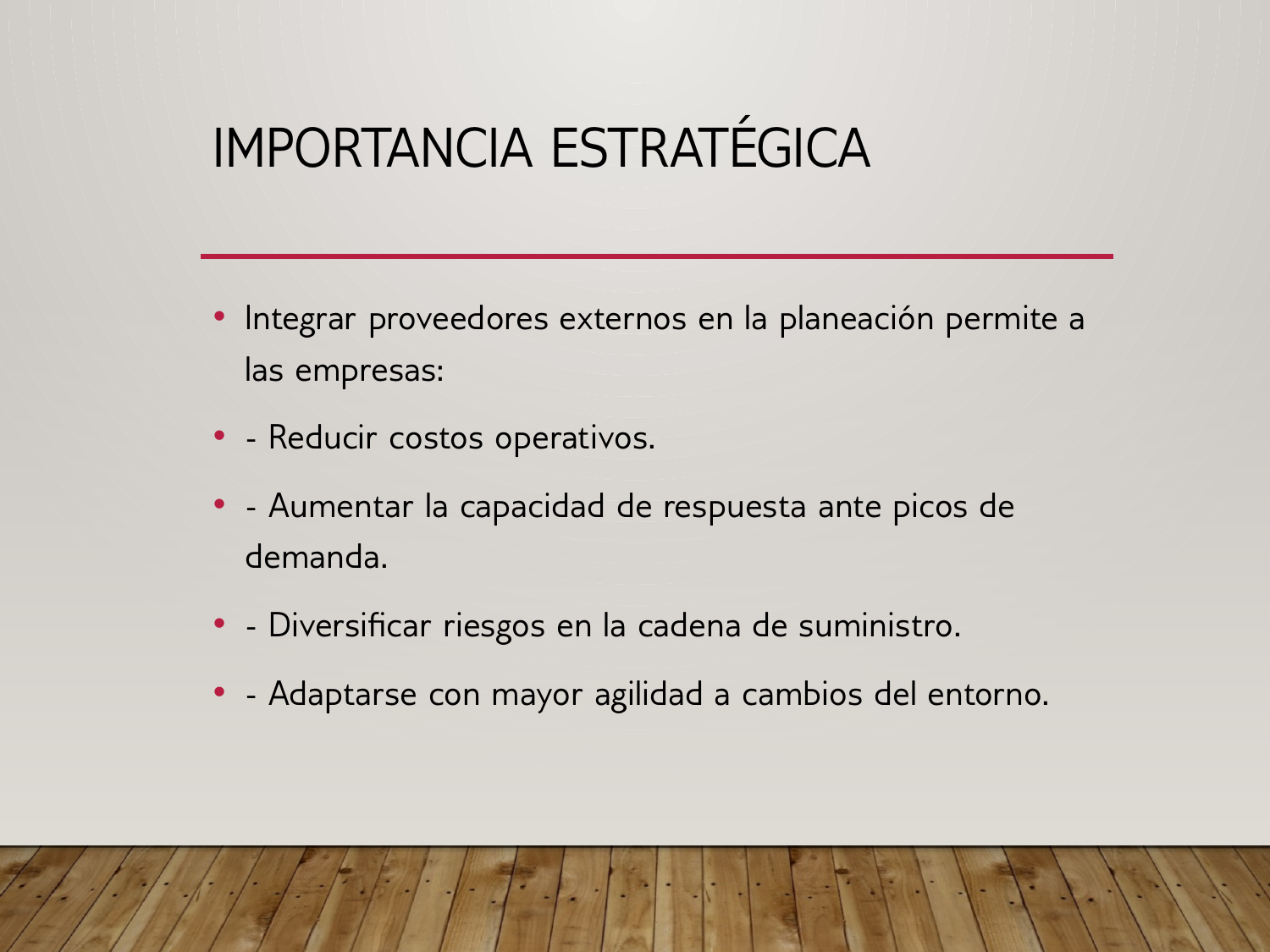

# Importancia Estratégica
Integrar proveedores externos en la planeación permite a las empresas:
- Reducir costos operativos.
- Aumentar la capacidad de respuesta ante picos de demanda.
- Diversificar riesgos en la cadena de suministro.
- Adaptarse con mayor agilidad a cambios del entorno.